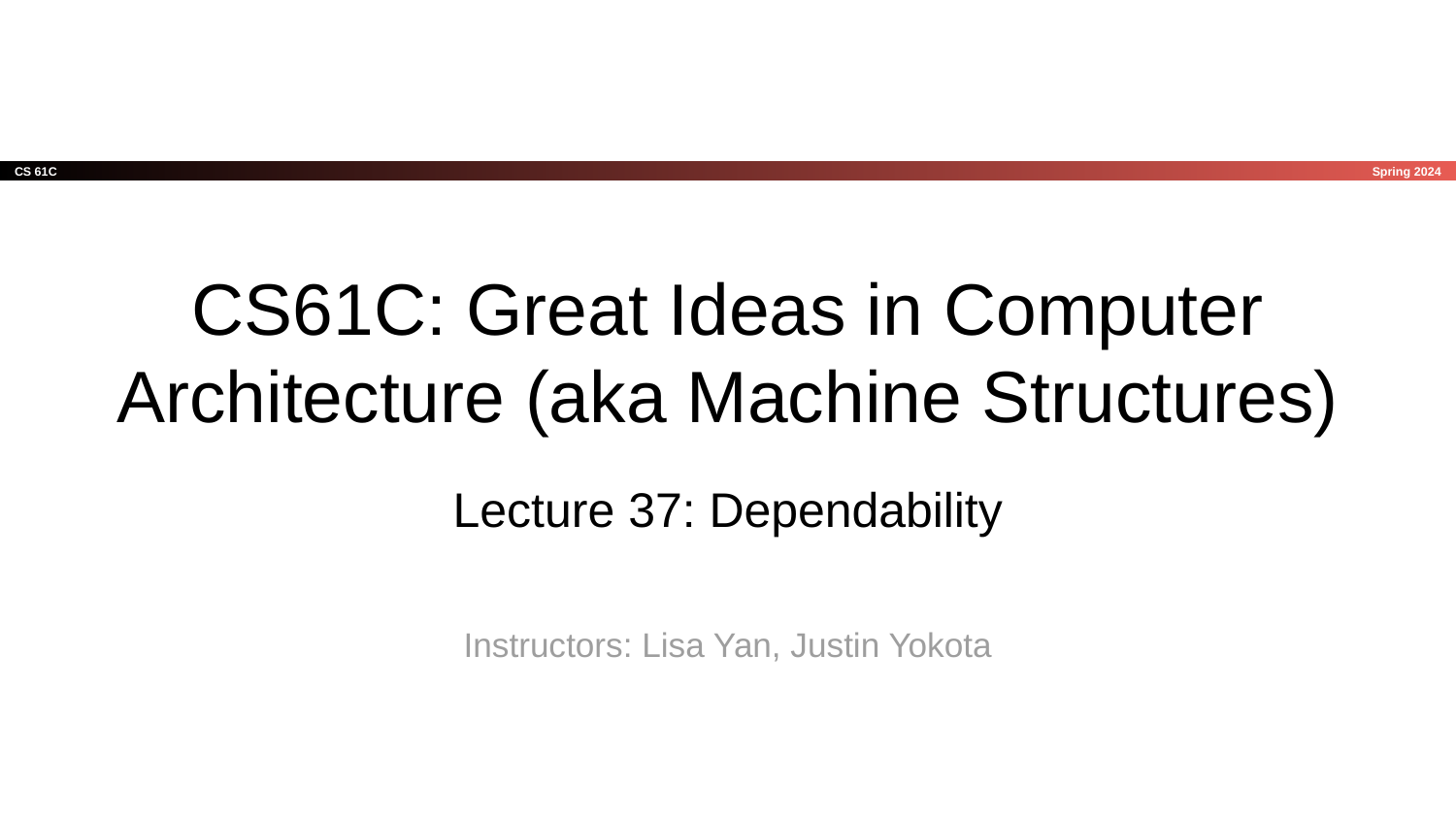

# CS61C: Great Ideas in Computer Architecture (aka Machine Structures)
Lecture 37: Dependability
Instructors: Lisa Yan, Justin Yokota